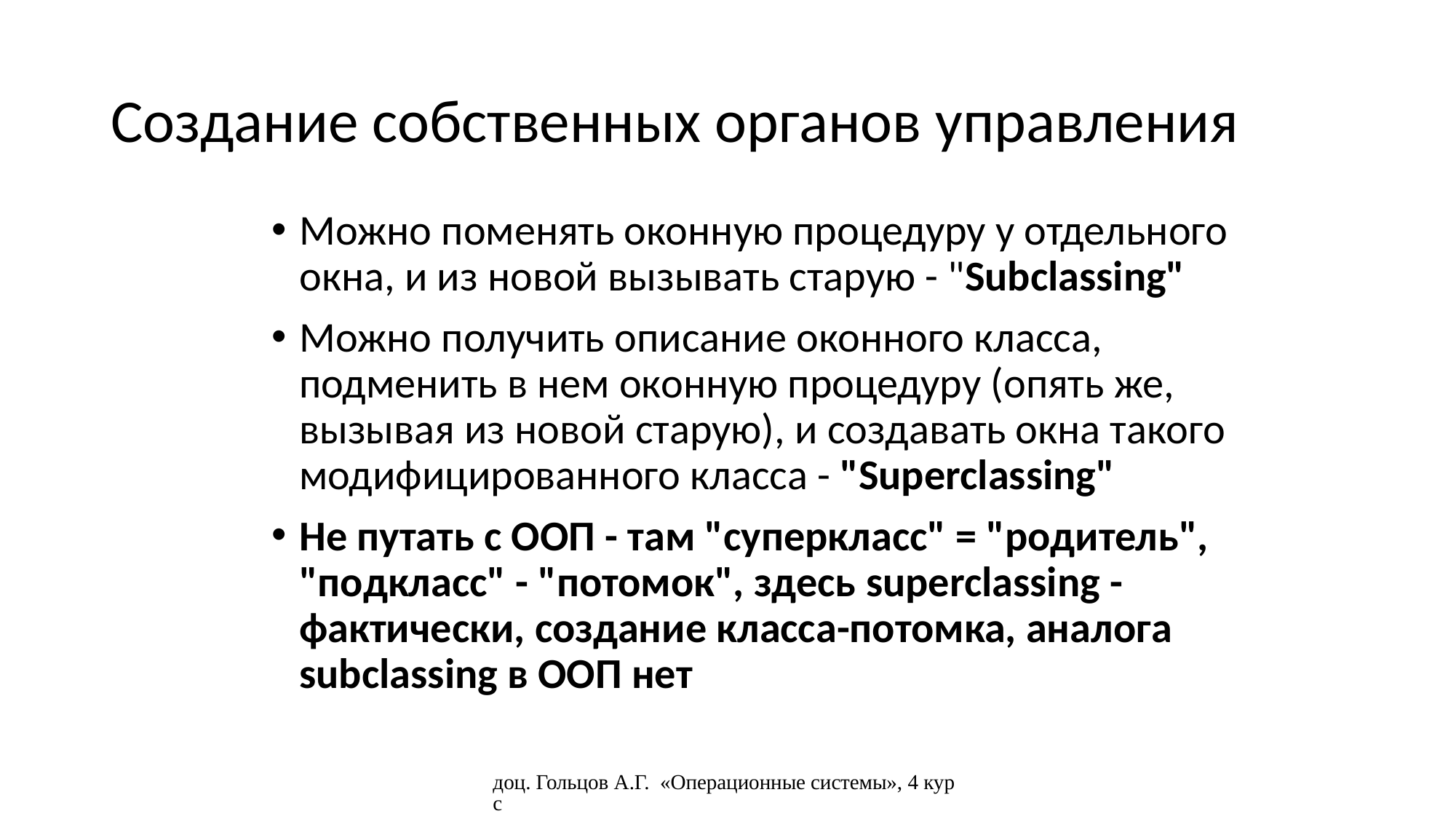

# Создание собственных органов управления
Можно поменять оконную процедуру у отдельного окна, и из новой вызывать старую - "Subclassing"
Можно получить описание оконного класса, подменить в нем оконную процедуру (опять же, вызывая из новой старую), и создавать окна такого модифицированного класса - "Superclassing"
Не путать с ООП - там "суперкласс" = "родитель", "подкласс" - "потомок", здесь superclassing - фактически, создание класса-потомка, аналога subclassing в ООП нет
доц. Гольцов А.Г.  «Операционные системы», 4 курс